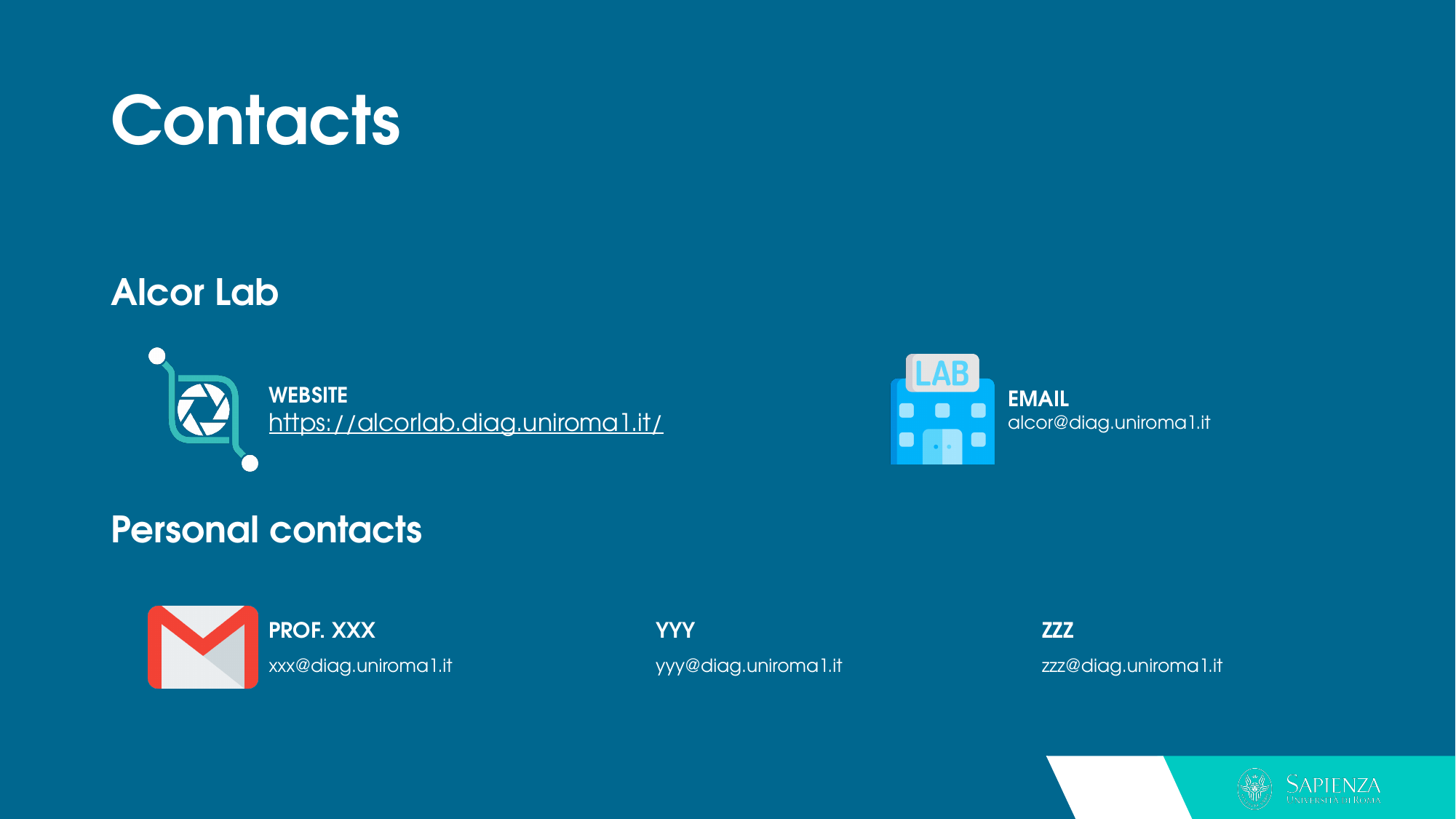

# Contacts
PROF. XXX
YYY
ZZZ
xxx@diag.uniroma1.it
yyy@diag.uniroma1.it
zzz@diag.uniroma1.it